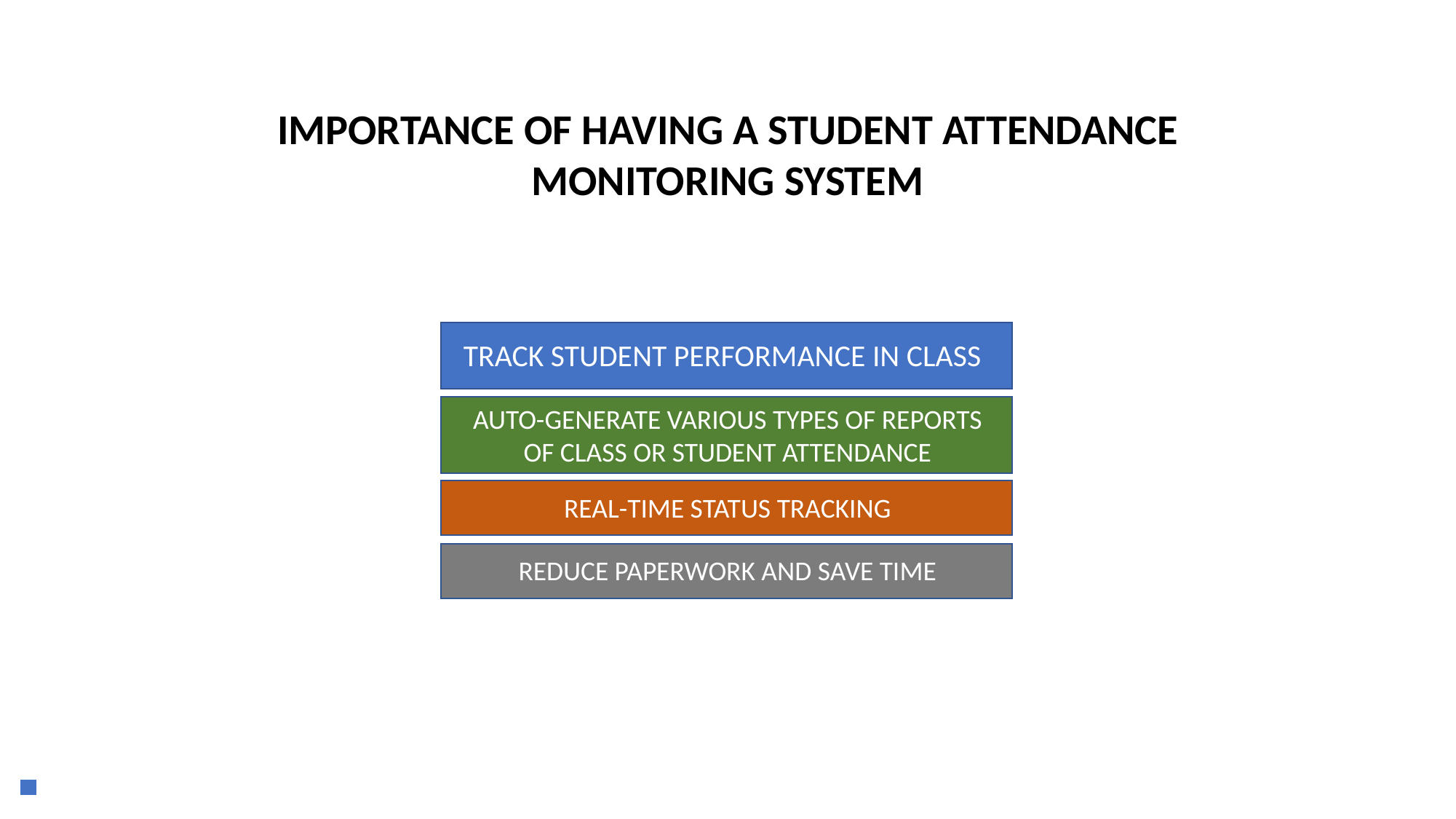

IMPORTANCE OF HAVING A STUDENT ATTENDANCE MONITORING SYSTEM

TRACK STUDENT PERFORMANCE IN CLASS

AUTO-GENERATE VARIOUS TYPES OF REPORTS OF CLASS OR STUDENT ATTENDANCE

REAL-TIME STATUS TRACKING

REDUCE PAPERWORK AND SAVE TIME